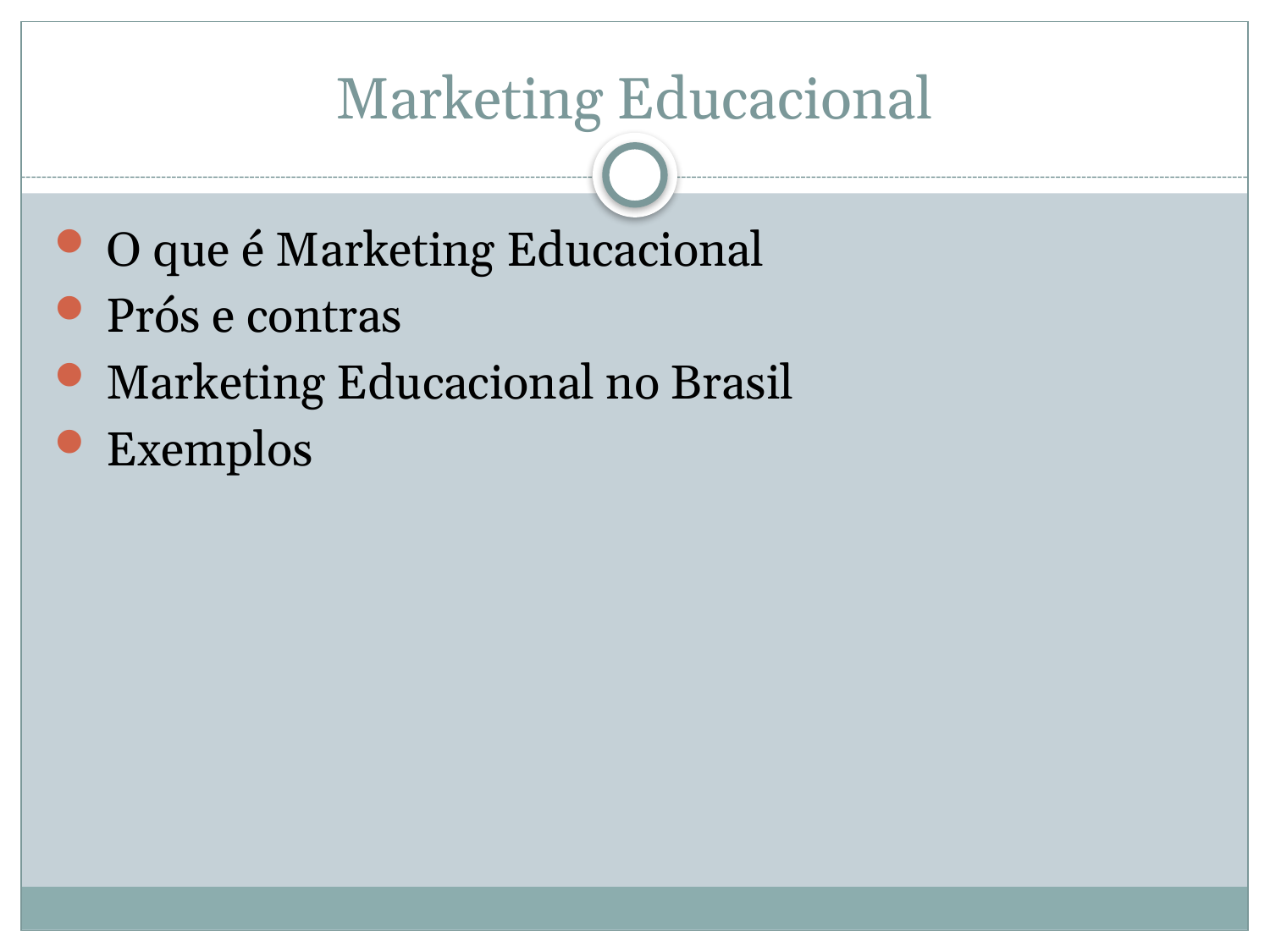

# Marketing Educacional
 O que é Marketing Educacional
 Prós e contras
 Marketing Educacional no Brasil
 Exemplos